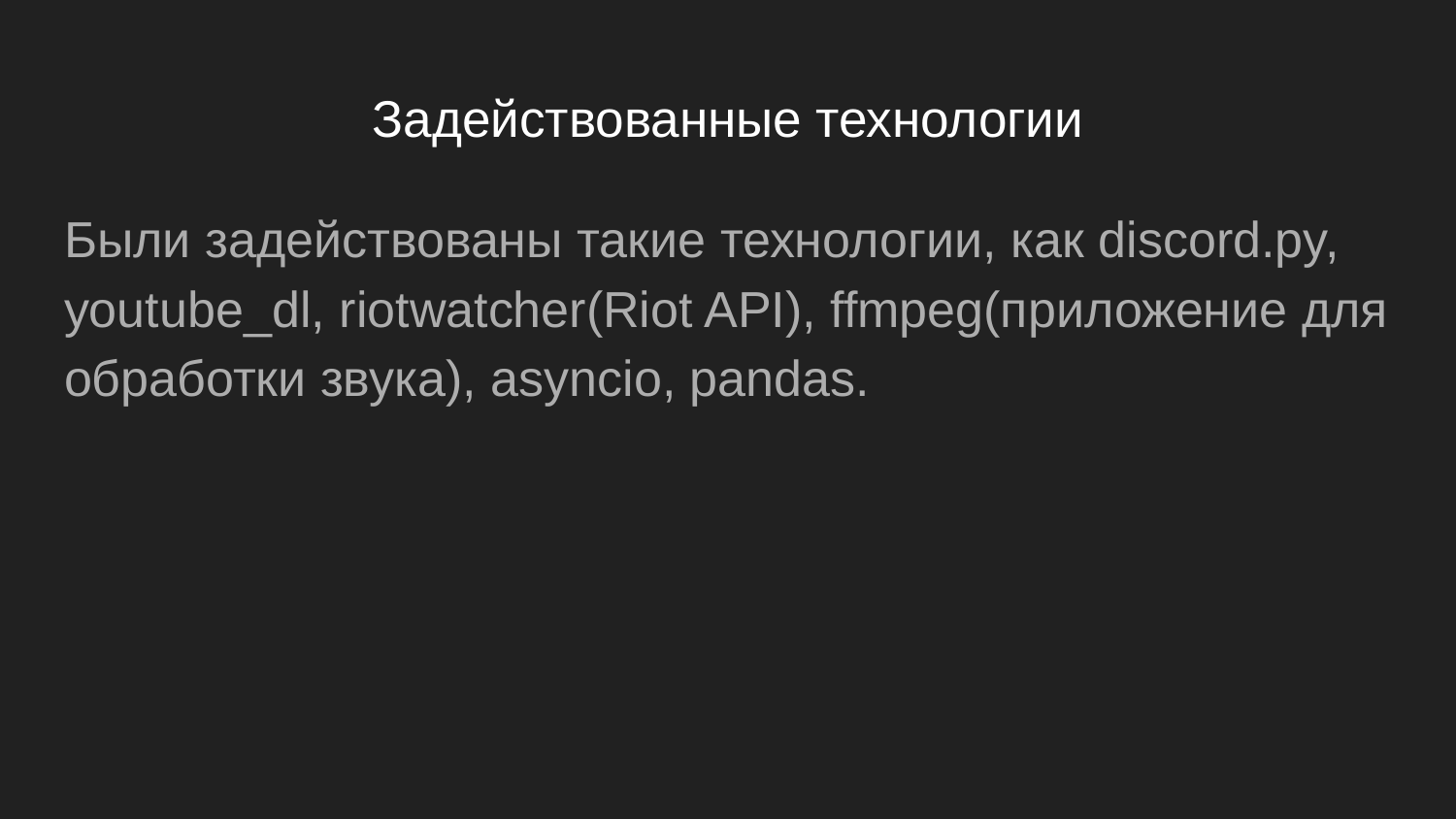

# Задействованные технологии
Были задействованы такие технологии, как discord.py, youtube_dl, riotwatcher(Riot API), ffmpeg(приложение для обработки звука), asyncio, pandas.